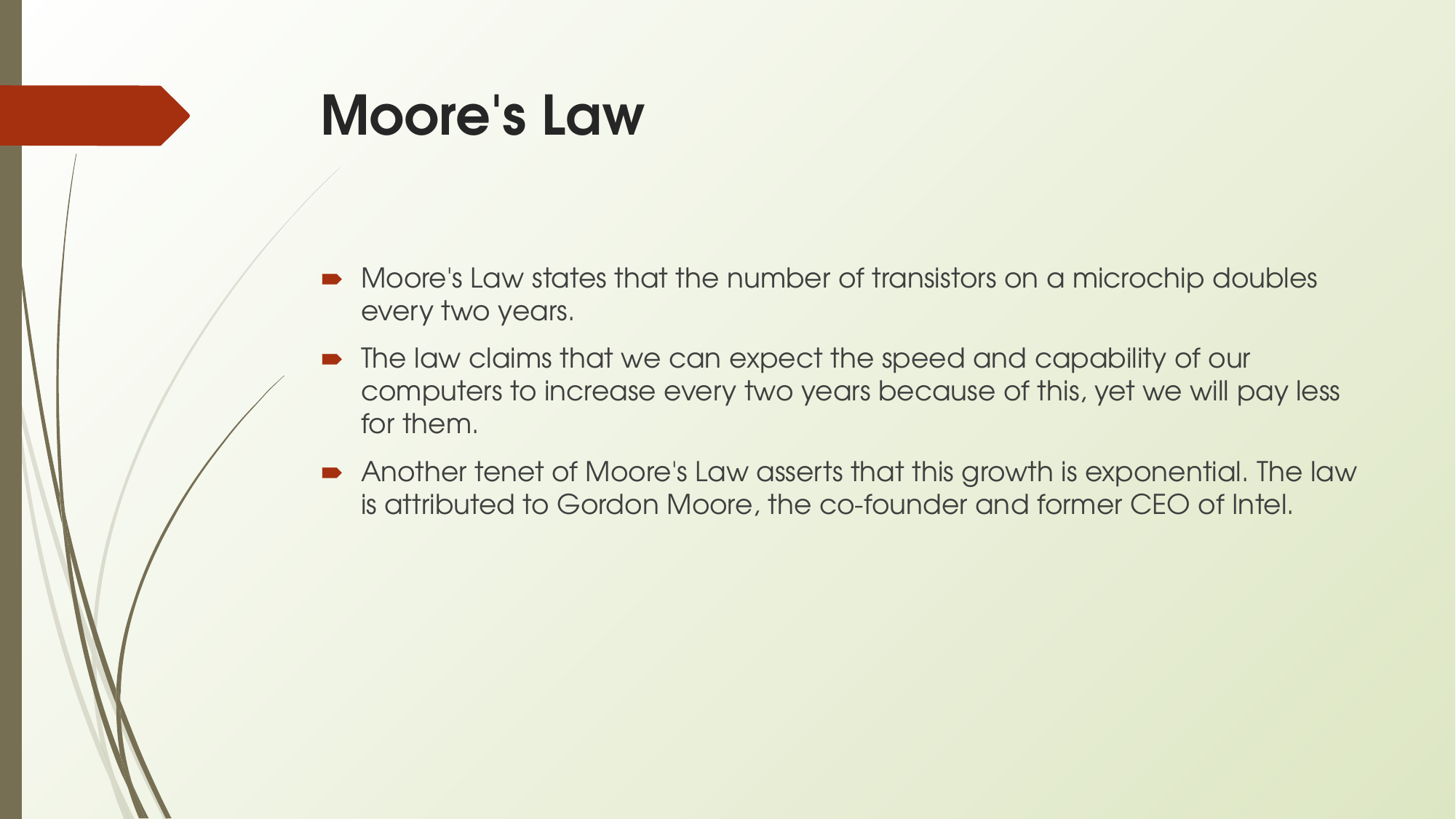

# Moore's Law
Moore's Law states that the number of transistors on a microchip doubles every two years.
The law claims that we can expect the speed and capability of our computers to increase every two years because of this, yet we will pay less for them.
Another tenet of Moore's Law asserts that this growth is exponential. The law is attributed to Gordon Moore, the co-founder and former CEO of Intel.